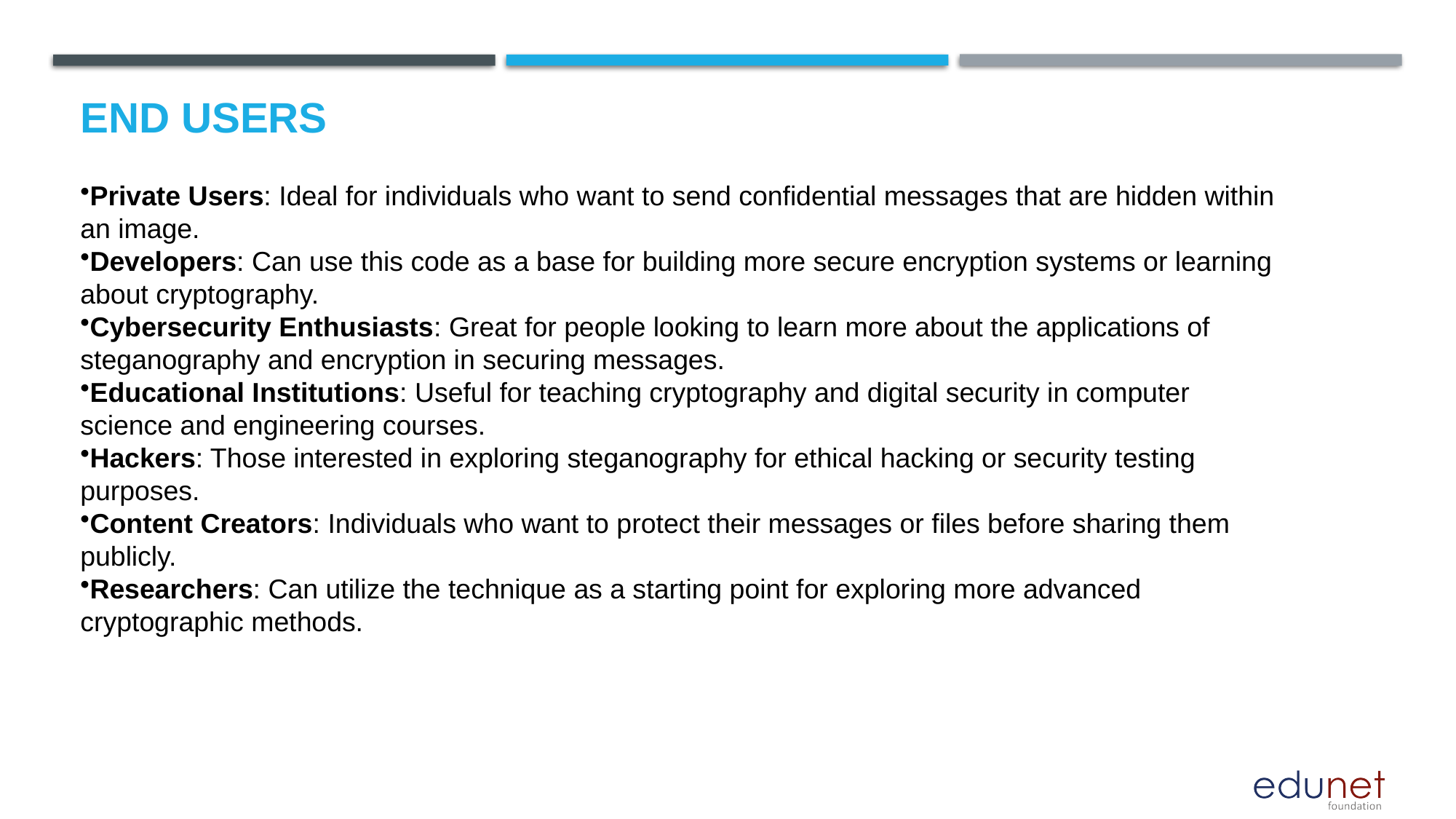

# End users
Private Users: Ideal for individuals who want to send confidential messages that are hidden within an image.
Developers: Can use this code as a base for building more secure encryption systems or learning about cryptography.
Cybersecurity Enthusiasts: Great for people looking to learn more about the applications of steganography and encryption in securing messages.
Educational Institutions: Useful for teaching cryptography and digital security in computer science and engineering courses.
Hackers: Those interested in exploring steganography for ethical hacking or security testing purposes.
Content Creators: Individuals who want to protect their messages or files before sharing them publicly.
Researchers: Can utilize the technique as a starting point for exploring more advanced cryptographic methods.